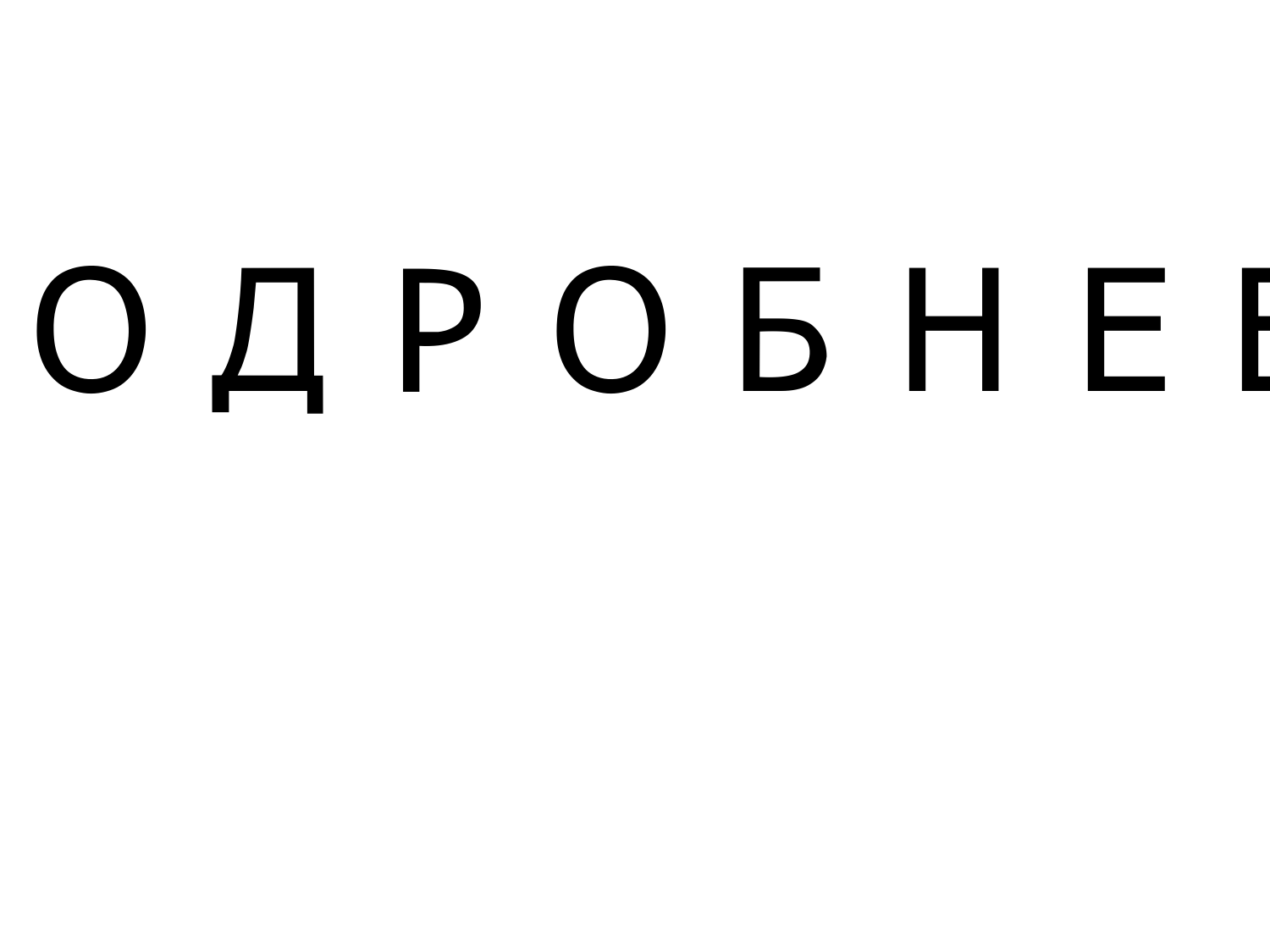

П О Д Р О Б Н Е Е